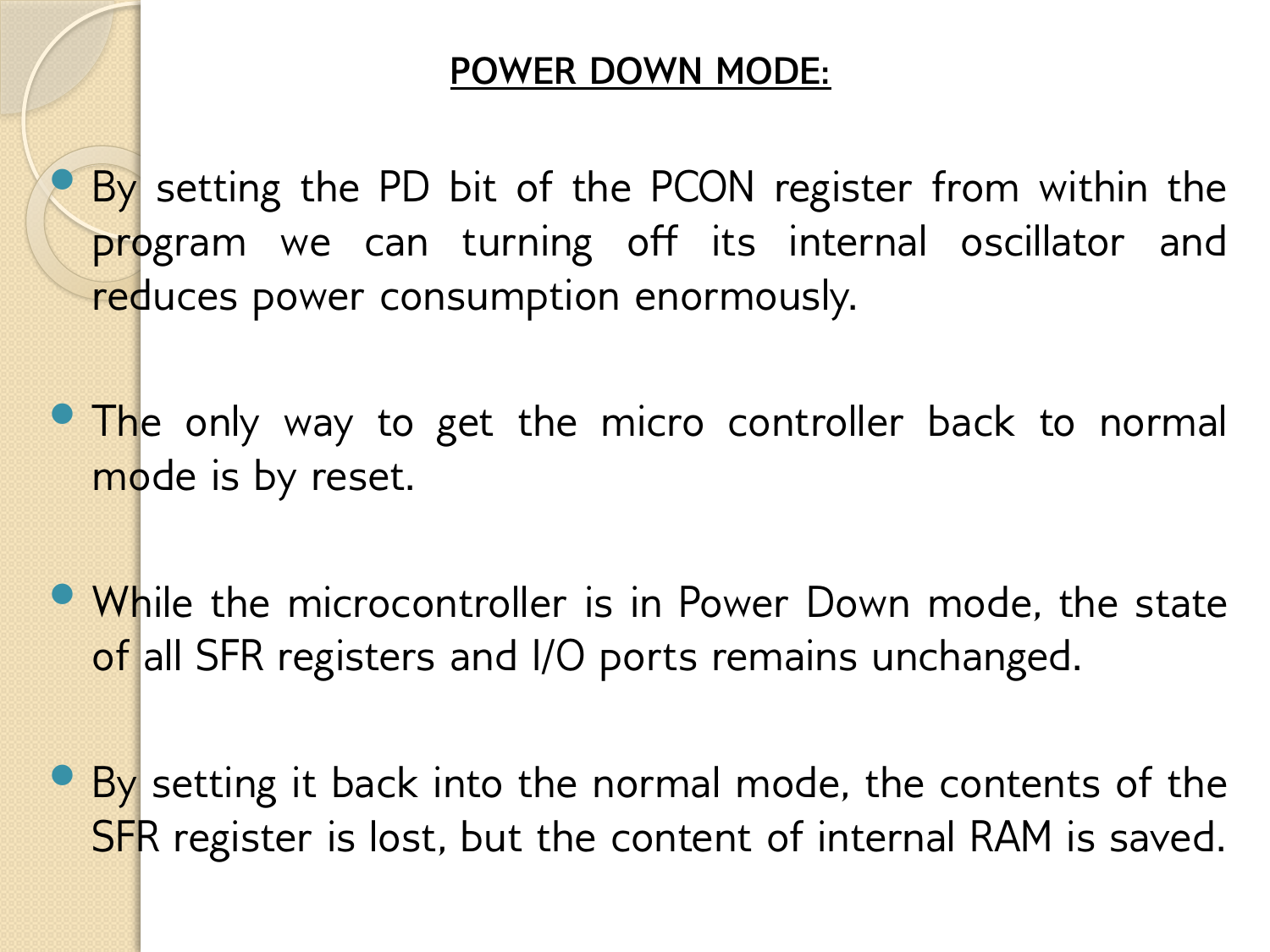

POWER DOWN MODE:

By setting the PD bit of the PCON register from within the program we can turning off its internal oscillator and reduces power consumption enormously.

The only way to get the micro controller back to normal mode is by reset.

While the microcontroller is in Power Down mode, the state of all SFR registers and I/O ports remains unchanged.

By setting it back into the normal mode, the contents of the SFR register is lost, but the content of internal RAM is saved.